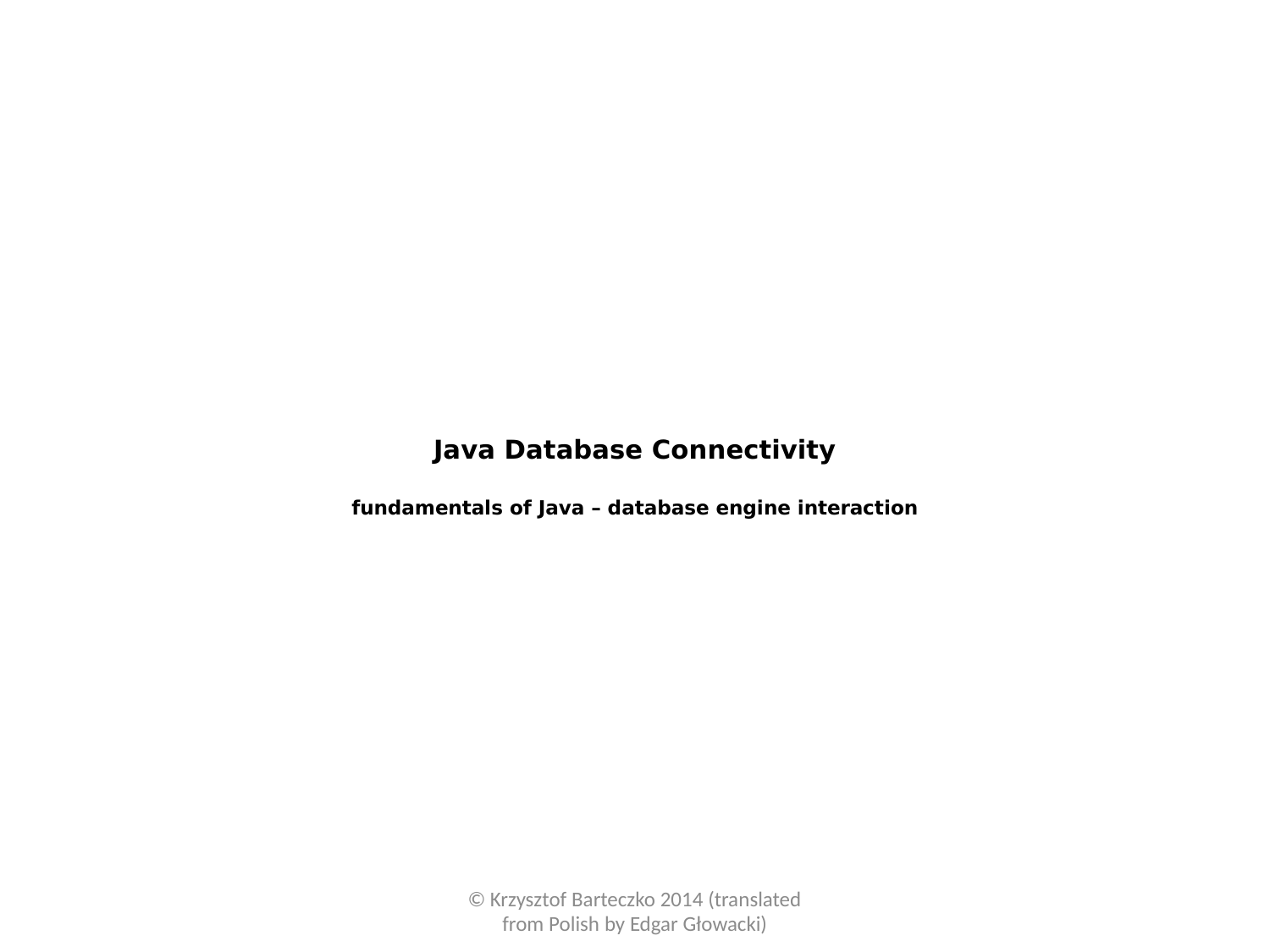

# Java Database Connectivity fundamentals of Java – database engine interaction
© Krzysztof Barteczko 2014 (translated from Polish by Edgar Głowacki)